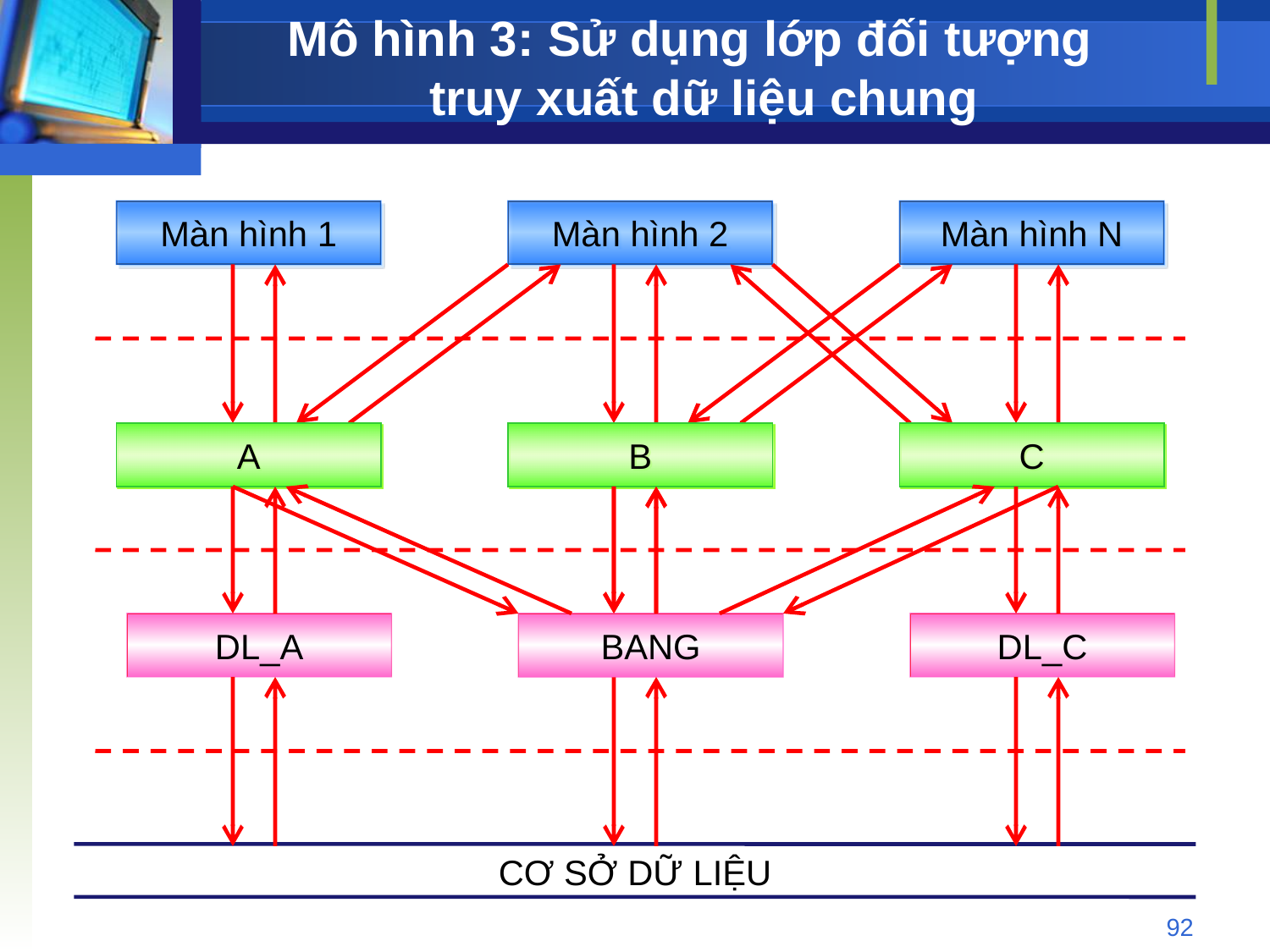

# Mô hình 3: Sử dụng lớp đối tượng truy xuất dữ liệu chung
Màn hình 1
Màn hình 2
Màn hình N

A
B
C

DL_A
DL_B
BANG
DL_C

CƠ SỞ DỮ LIỆU

92